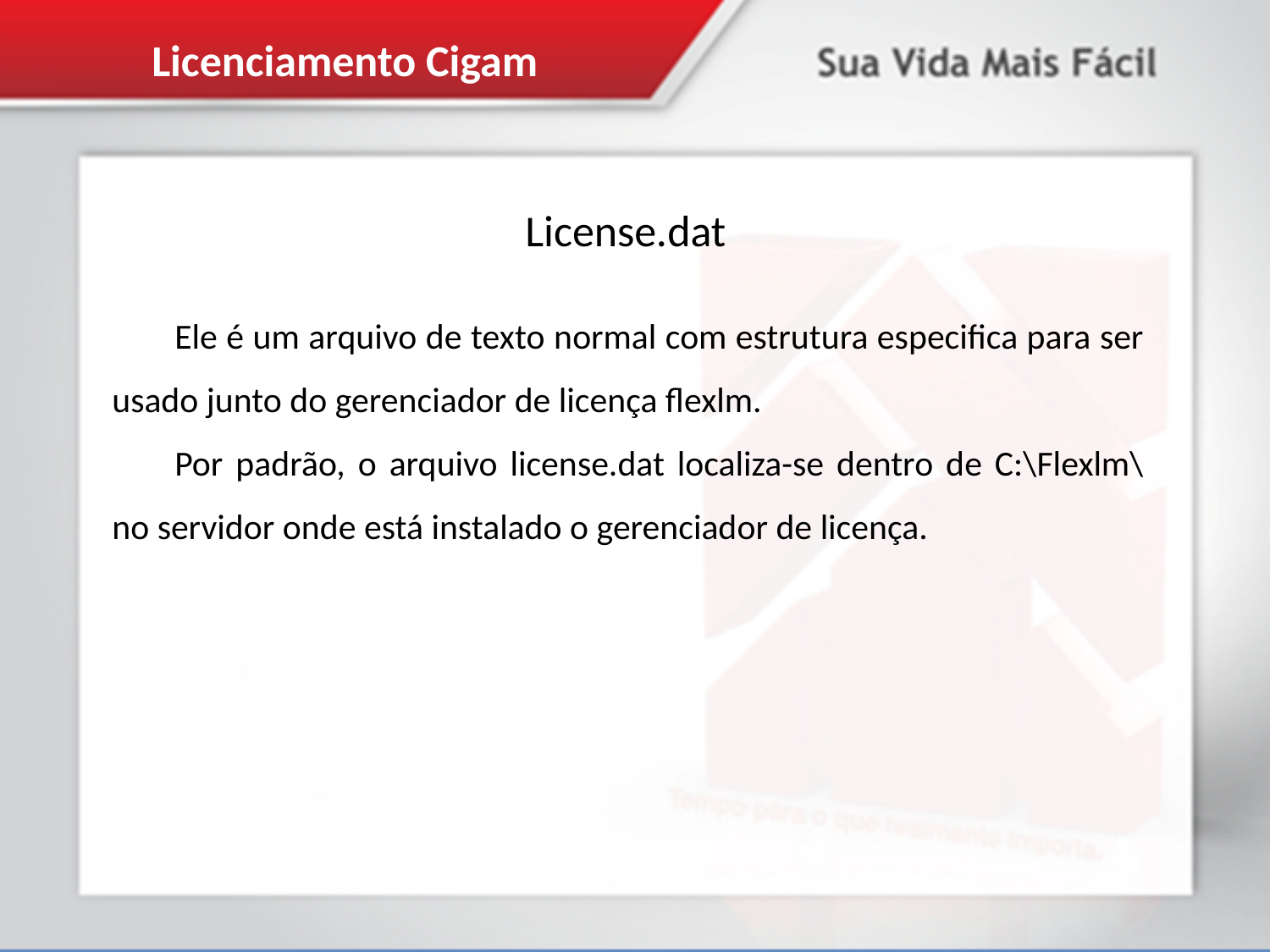

Licenciamento Cigam
License.dat
Ele é um arquivo de texto normal com estrutura especifica para ser usado junto do gerenciador de licença flexlm.
Por padrão, o arquivo license.dat localiza-se dentro de C:\Flexlm\ no servidor onde está instalado o gerenciador de licença.